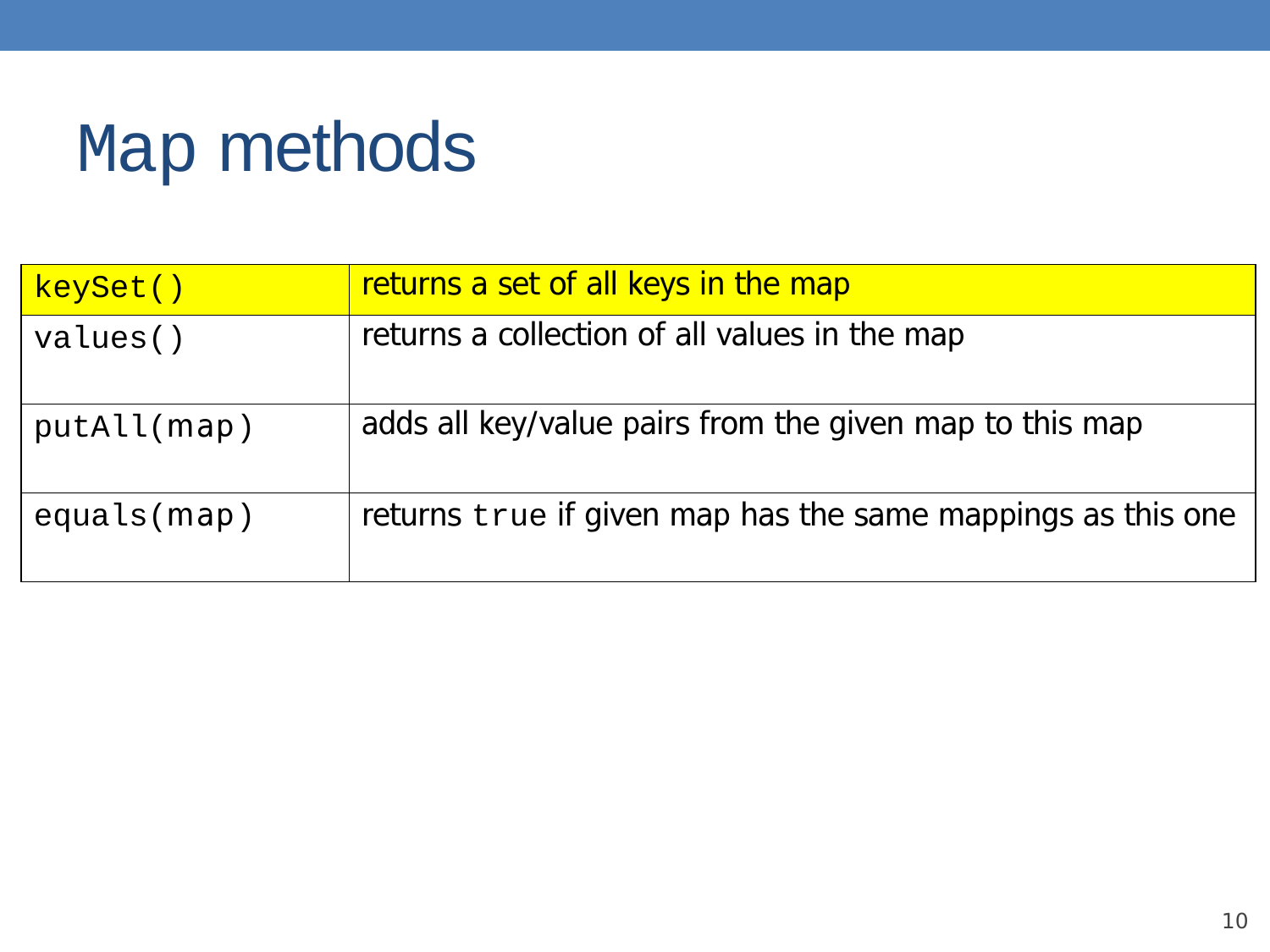

# Map methods
| keySet() | returns a set of all keys in the map |
| --- | --- |
| values() | returns a collection of all values in the map |
| putAll(map) | adds all key/value pairs from the given map to this map |
| equals(map) | returns true if given map has the same mappings as this one |